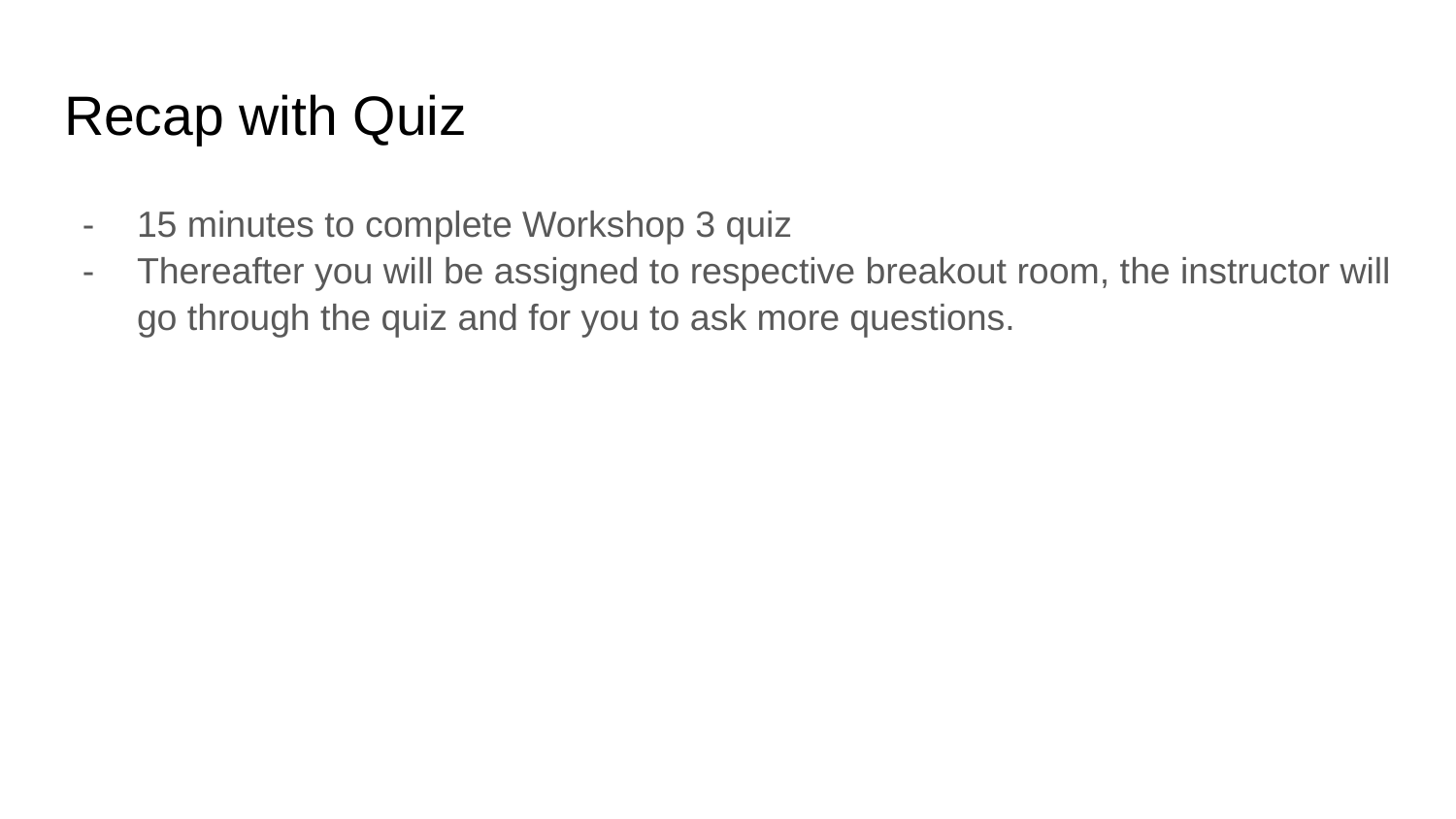

# Recap with Quiz
15 minutes to complete Workshop 3 quiz
Thereafter you will be assigned to respective breakout room, the instructor will go through the quiz and for you to ask more questions.